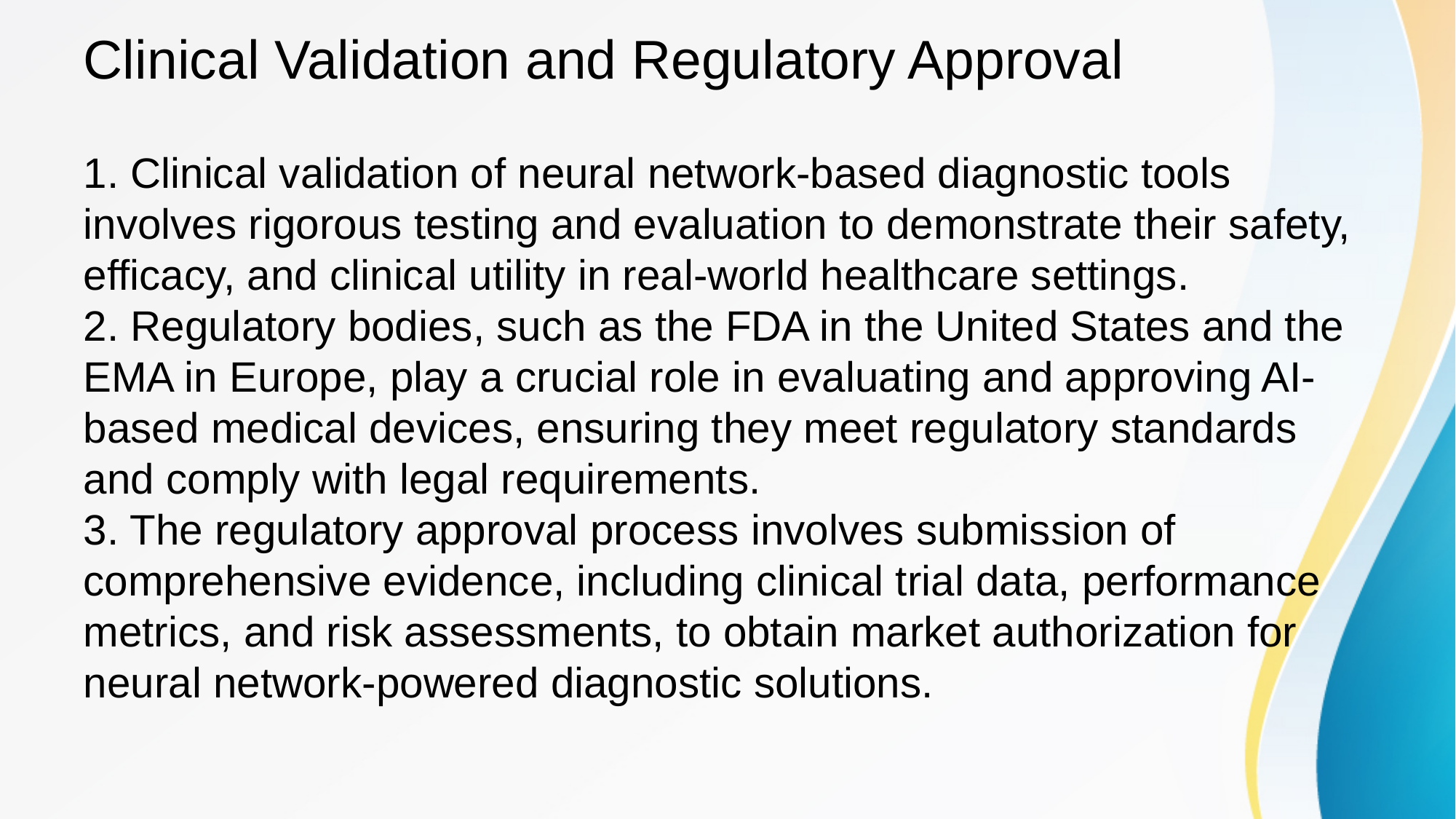

1. Clinical validation of neural network-based diagnostic tools involves rigorous testing and evaluation to demonstrate their safety, efficacy, and clinical utility in real-world healthcare settings.
2. Regulatory bodies, such as the FDA in the United States and the EMA in Europe, play a crucial role in evaluating and approving AI-based medical devices, ensuring they meet regulatory standards and comply with legal requirements.
3. The regulatory approval process involves submission of comprehensive evidence, including clinical trial data, performance metrics, and risk assessments, to obtain market authorization for neural network-powered diagnostic solutions.

# Clinical Validation and Regulatory Approval